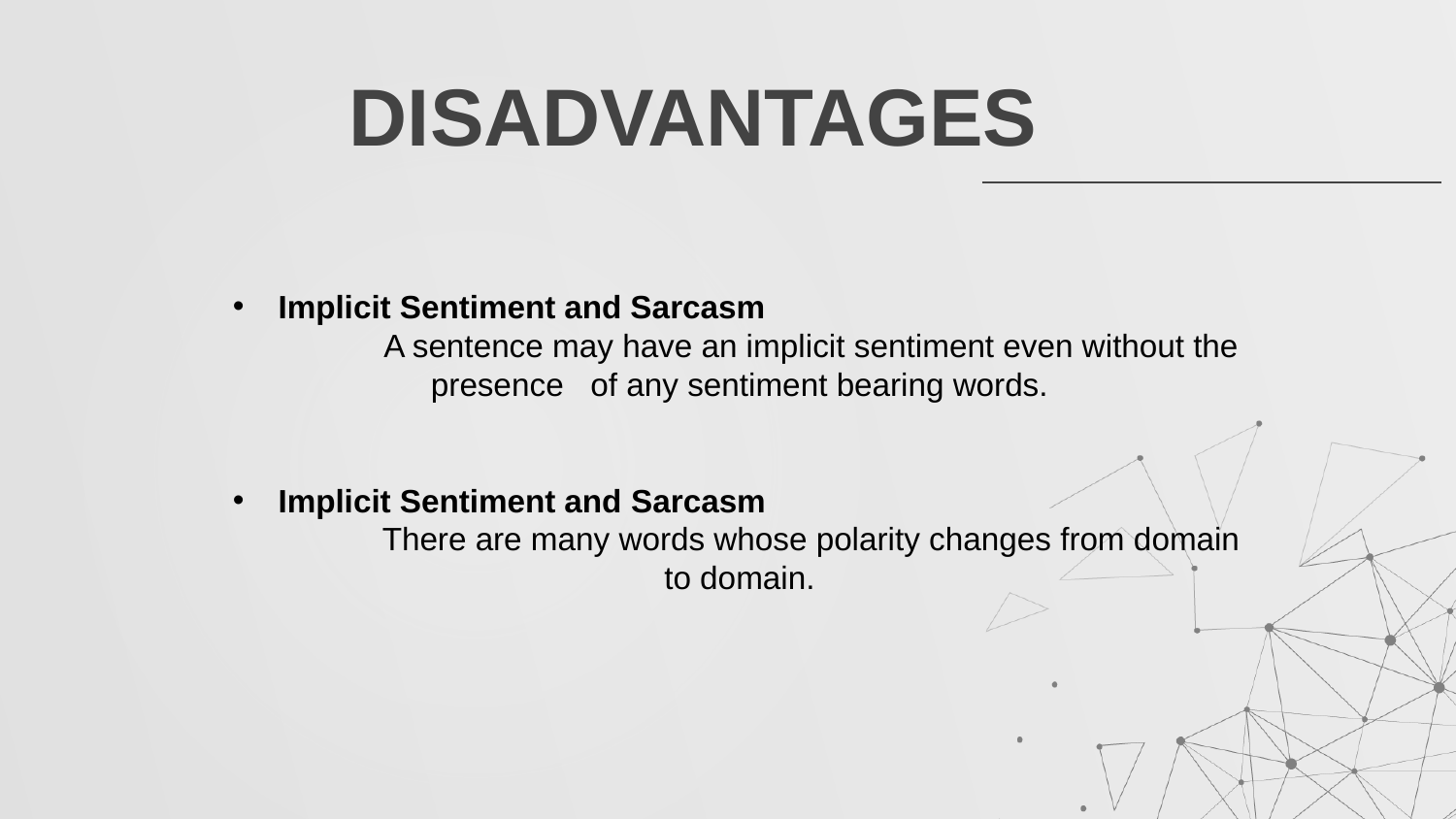

# DISADVANTAGES
Implicit Sentiment and Sarcasm
                A sentence may have an implicit sentiment even without the presence   of any sentiment bearing words.

Implicit Sentiment and Sarcasm
                There are many words whose polarity changes from domain to domain.